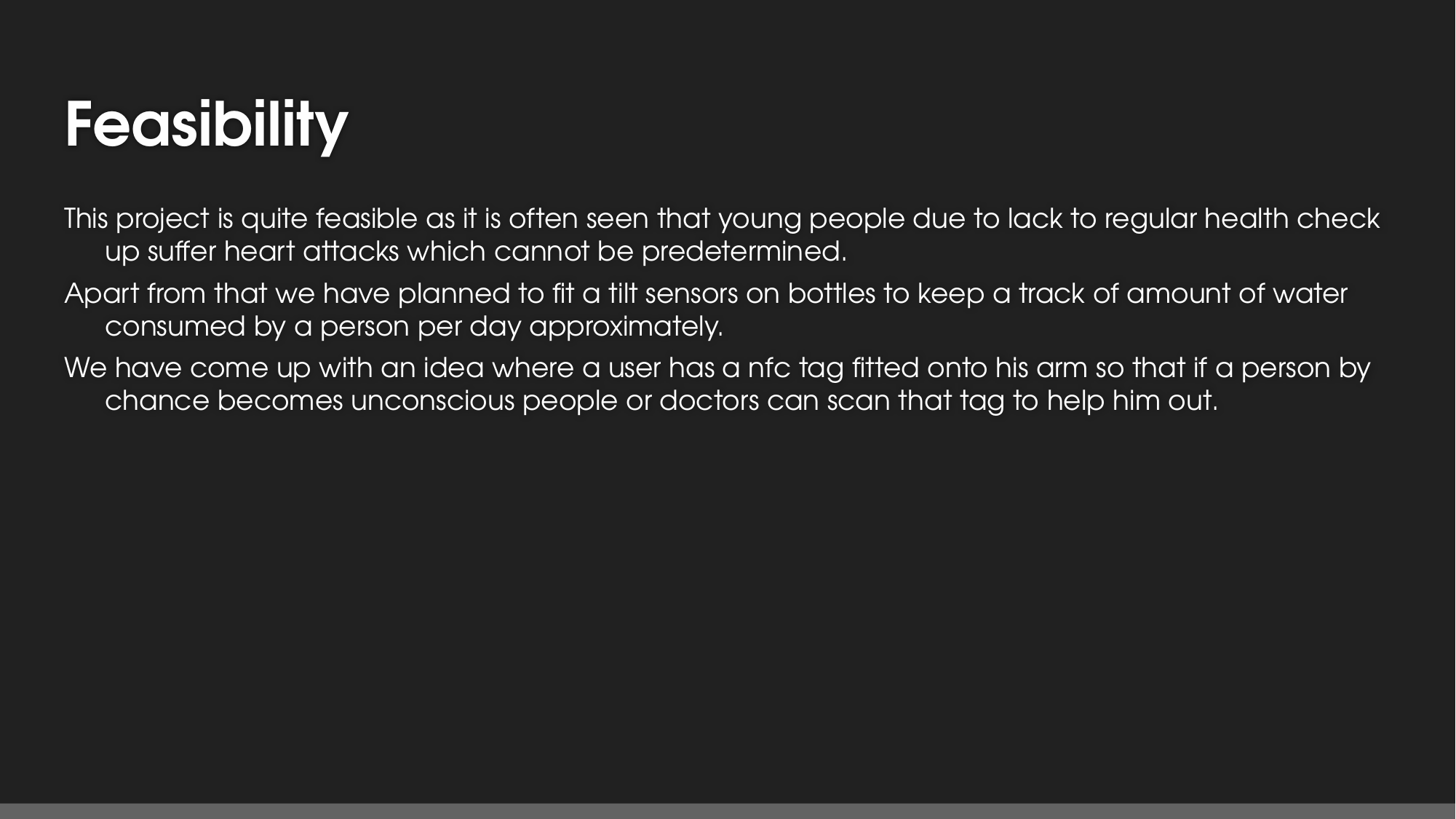

# Feasibility
This project is quite feasible as it is often seen that young people due to lack to regular health check up suffer heart attacks which cannot be predetermined.
Apart from that we have planned to fit a tilt sensors on bottles to keep a track of amount of water consumed by a person per day approximately.
We have come up with an idea where a user has a nfc tag fitted onto his arm so that if a person by chance becomes unconscious people or doctors can scan that tag to help him out.